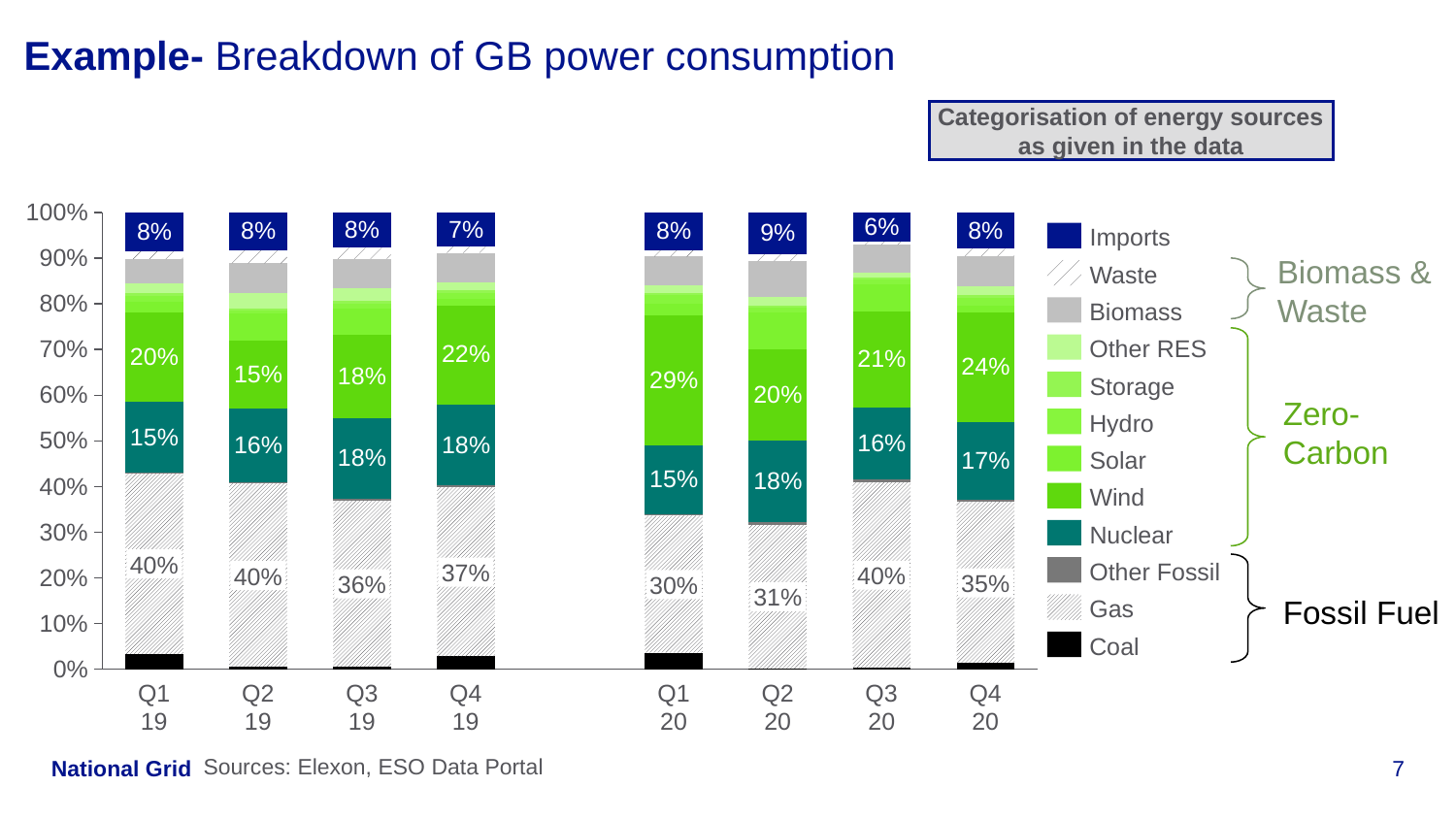

Example- Breakdown of GB power consumption
Categorisation of energy sources as given in the data

### Chart

| Category |  |  |  |  |  |  |  |  |  |  |  |  |
|---|---|---|---|---|---|---|---|---|---|---|---|---|
Imports

Biomass & Waste

Waste

Biomass

Other RES

Storage

Zero-Carbon
Hydro

Solar

Wind

Nuclear

40%

Other Fossil

37%
40%
40%
35%
36%
30%
31%
Fossil Fuel
Gas

Coal

Q1
19
Q2
19
Q3
19
Q4
19
Q1
20
Q2
20
Q3
20
Q4
20
Sources: Elexon, ESO Data Portal